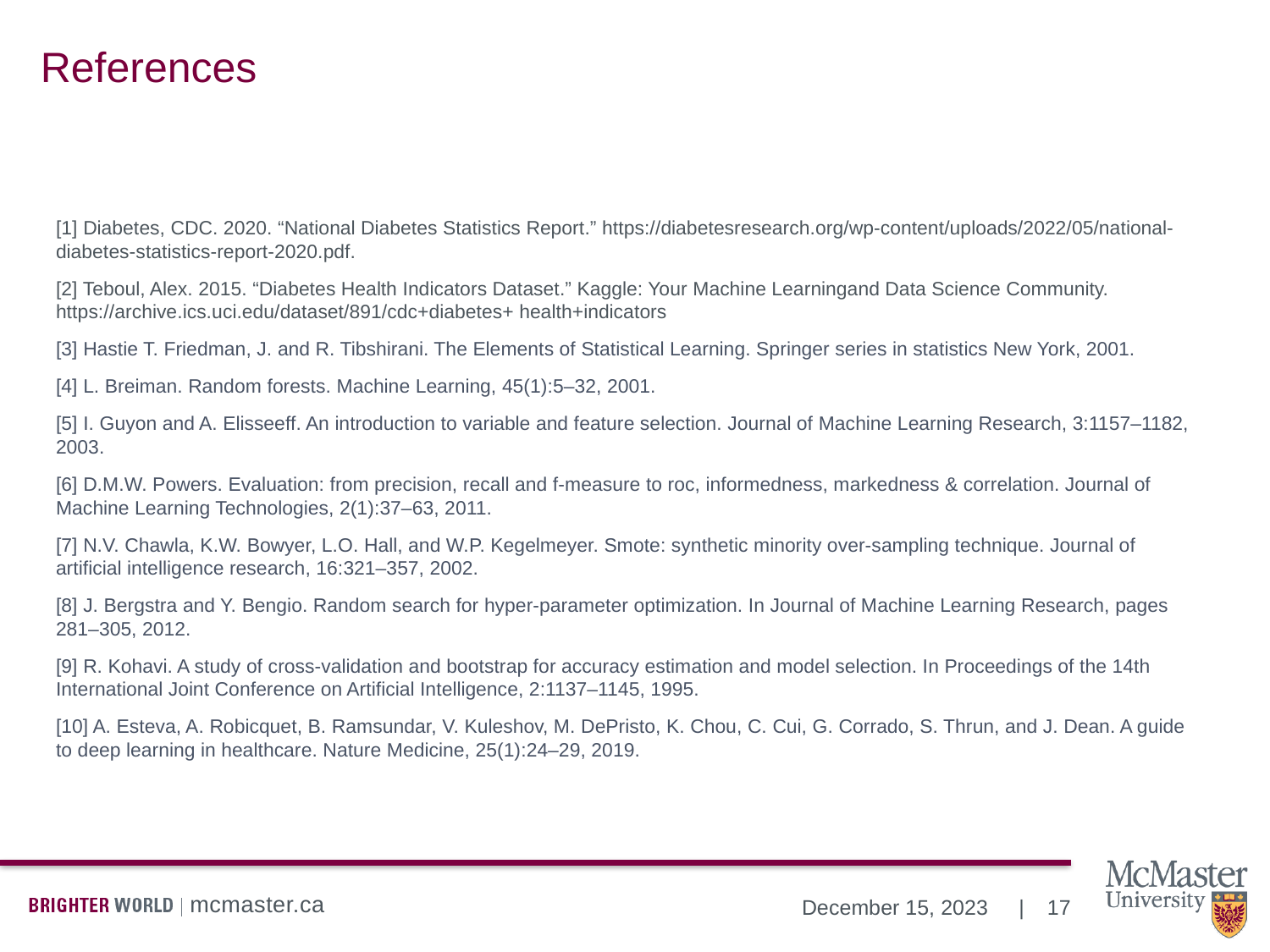

# References

[1] Diabetes, CDC. 2020. “National Diabetes Statistics Report.” https://diabetesresearch.org/wp-content/uploads/2022/05/national-diabetes-statistics-report-2020.pdf.
[2] Teboul, Alex. 2015. “Diabetes Health Indicators Dataset.” Kaggle: Your Machine Learningand Data Science Community. https://archive.ics.uci.edu/dataset/891/cdc+diabetes+ health+indicators
[3] Hastie T. Friedman, J. and R. Tibshirani. The Elements of Statistical Learning. Springer series in statistics New York, 2001.
[4] L. Breiman. Random forests. Machine Learning, 45(1):5–32, 2001.
[5] I. Guyon and A. Elisseeff. An introduction to variable and feature selection. Journal of Machine Learning Research, 3:1157–1182, 2003.
[6] D.M.W. Powers. Evaluation: from precision, recall and f-measure to roc, informedness, markedness & correlation. Journal of Machine Learning Technologies, 2(1):37–63, 2011.
[7] N.V. Chawla, K.W. Bowyer, L.O. Hall, and W.P. Kegelmeyer. Smote: synthetic minority over-sampling technique. Journal of artificial intelligence research, 16:321–357, 2002.
[8] J. Bergstra and Y. Bengio. Random search for hyper-parameter optimization. In Journal of Machine Learning Research, pages 281–305, 2012.
[9] R. Kohavi. A study of cross-validation and bootstrap for accuracy estimation and model selection. In Proceedings of the 14th International Joint Conference on Artificial Intelligence, 2:1137–1145, 1995.
[10] A. Esteva, A. Robicquet, B. Ramsundar, V. Kuleshov, M. DePristo, K. Chou, C. Cui, G. Corrado, S. Thrun, and J. Dean. A guide to deep learning in healthcare. Nature Medicine, 25(1):24–29, 2019.
17
December 15, 2023